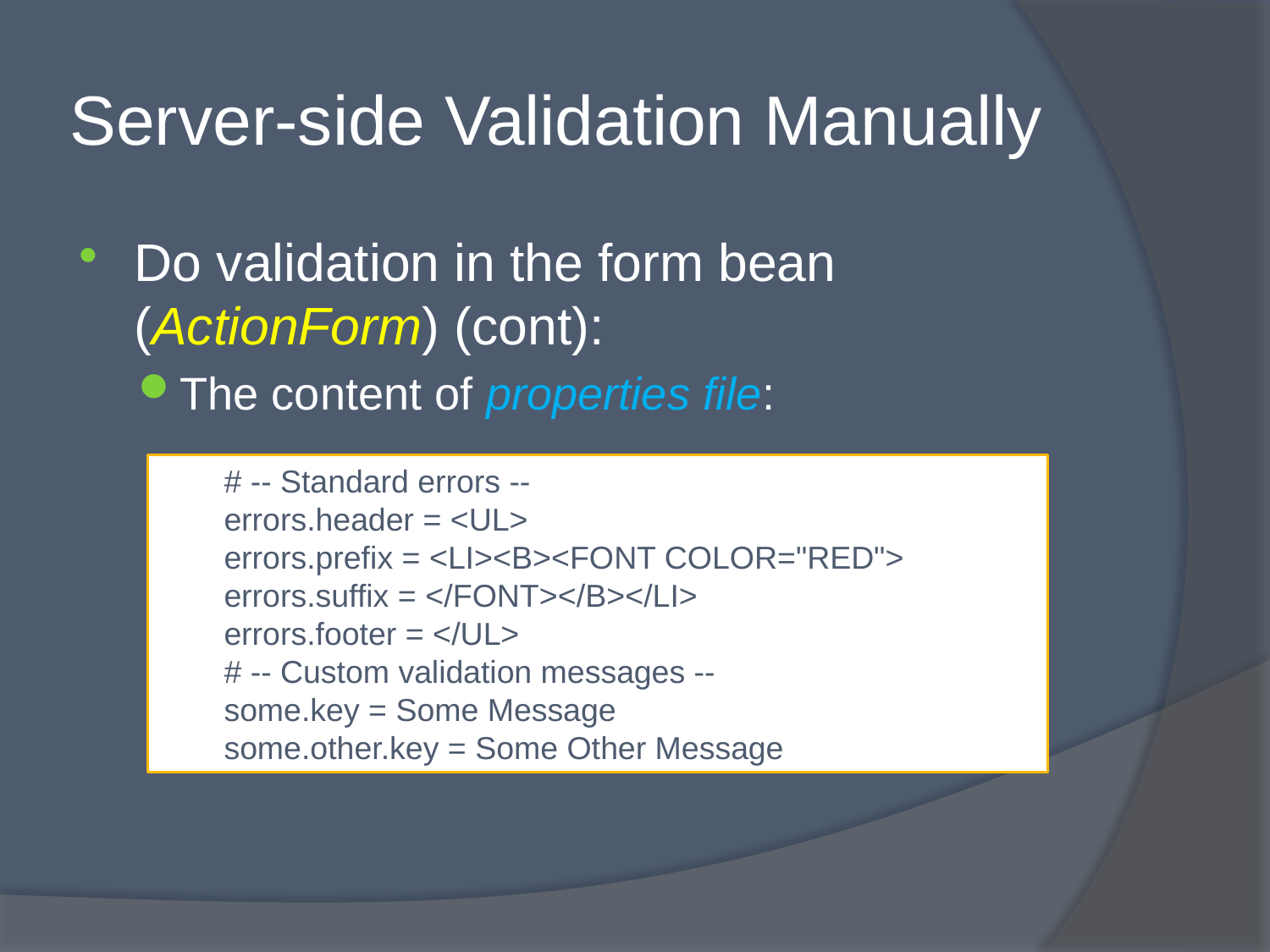

# Server-side Validation Manually
Do validation in the form bean (ActionForm) (cont):
The content of properties file:
# -- Standard errors --
errors.header = <UL>
errors.prefix = <LI><B><FONT COLOR="RED">
errors.suffix = </FONT></B></LI>
errors.footer = </UL>
# -- Custom validation messages --
some.key = Some Message
some.other.key = Some Other Message